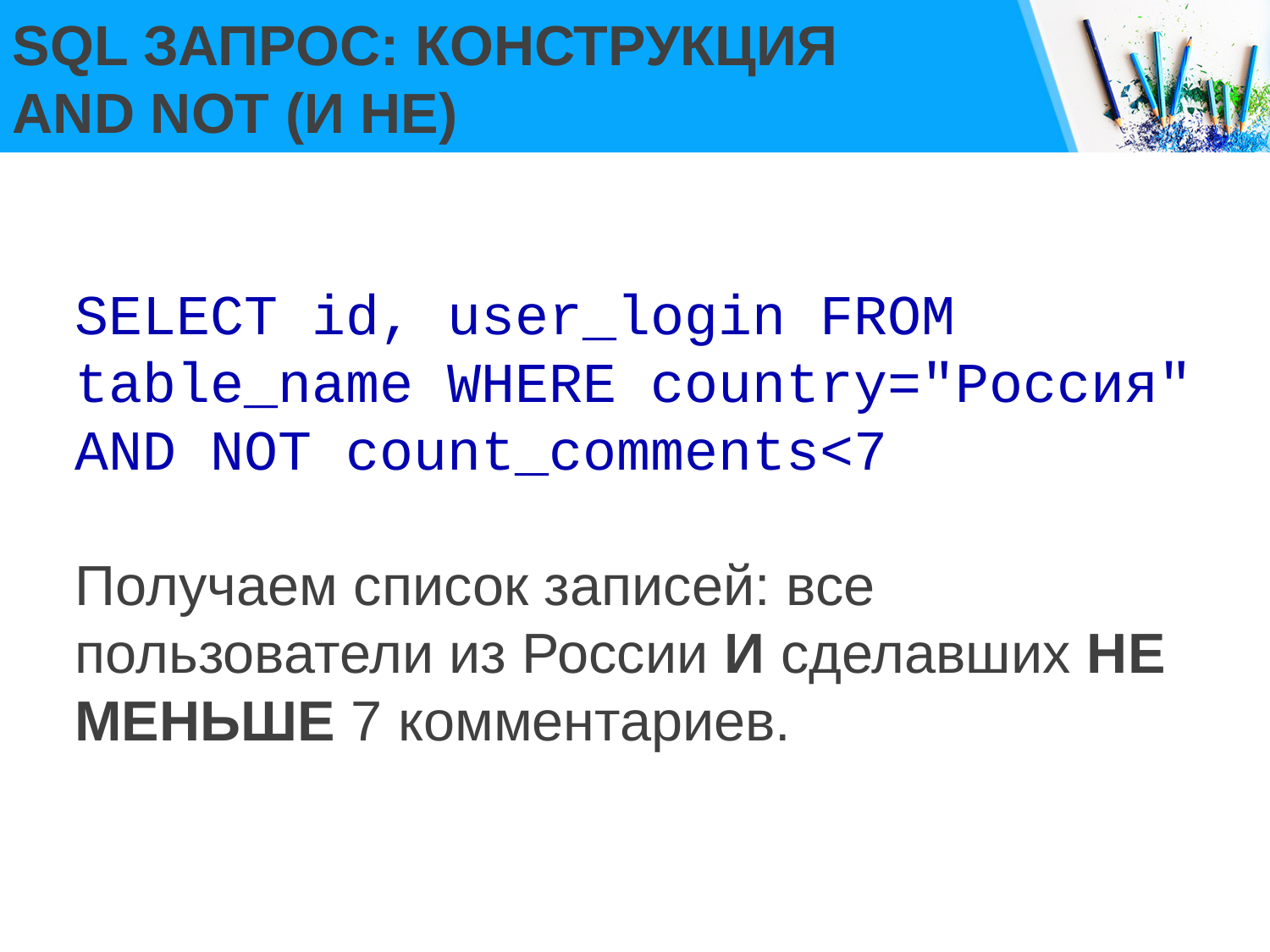

# SQL ЗАПРОС: КОНСТРУКЦИЯ AND NOT (И НЕ)
SELECT id, user_login FROM table_name WHERE country="Россия" AND NOT count_comments<7

Получаем список записей: все пользователи из России И сделавших НЕ МЕНЬШЕ 7 комментариев.